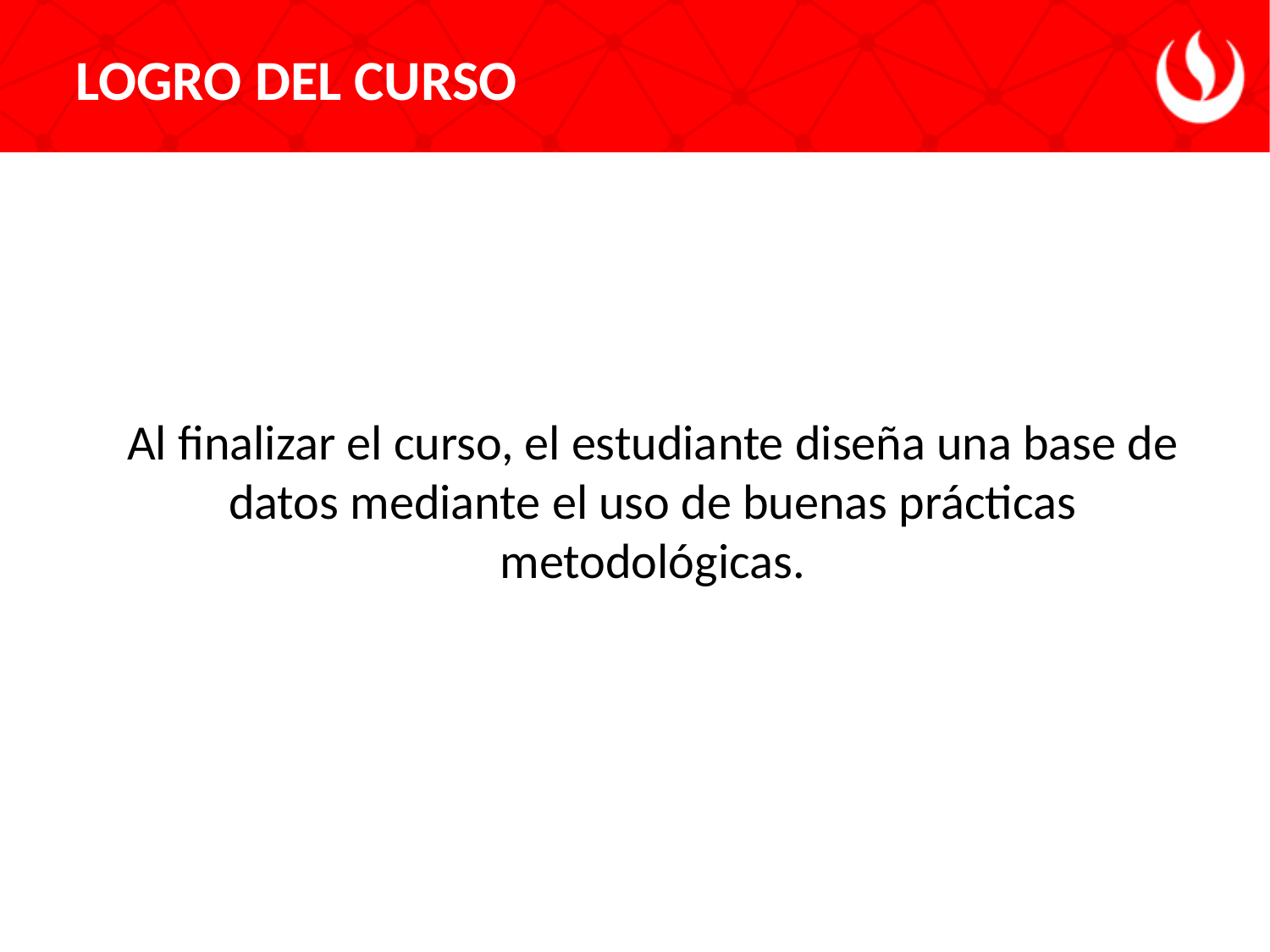

LOGRO DEL CURSO
Al finalizar el curso, el estudiante diseña una base de datos mediante el uso de buenas prácticas metodológicas.